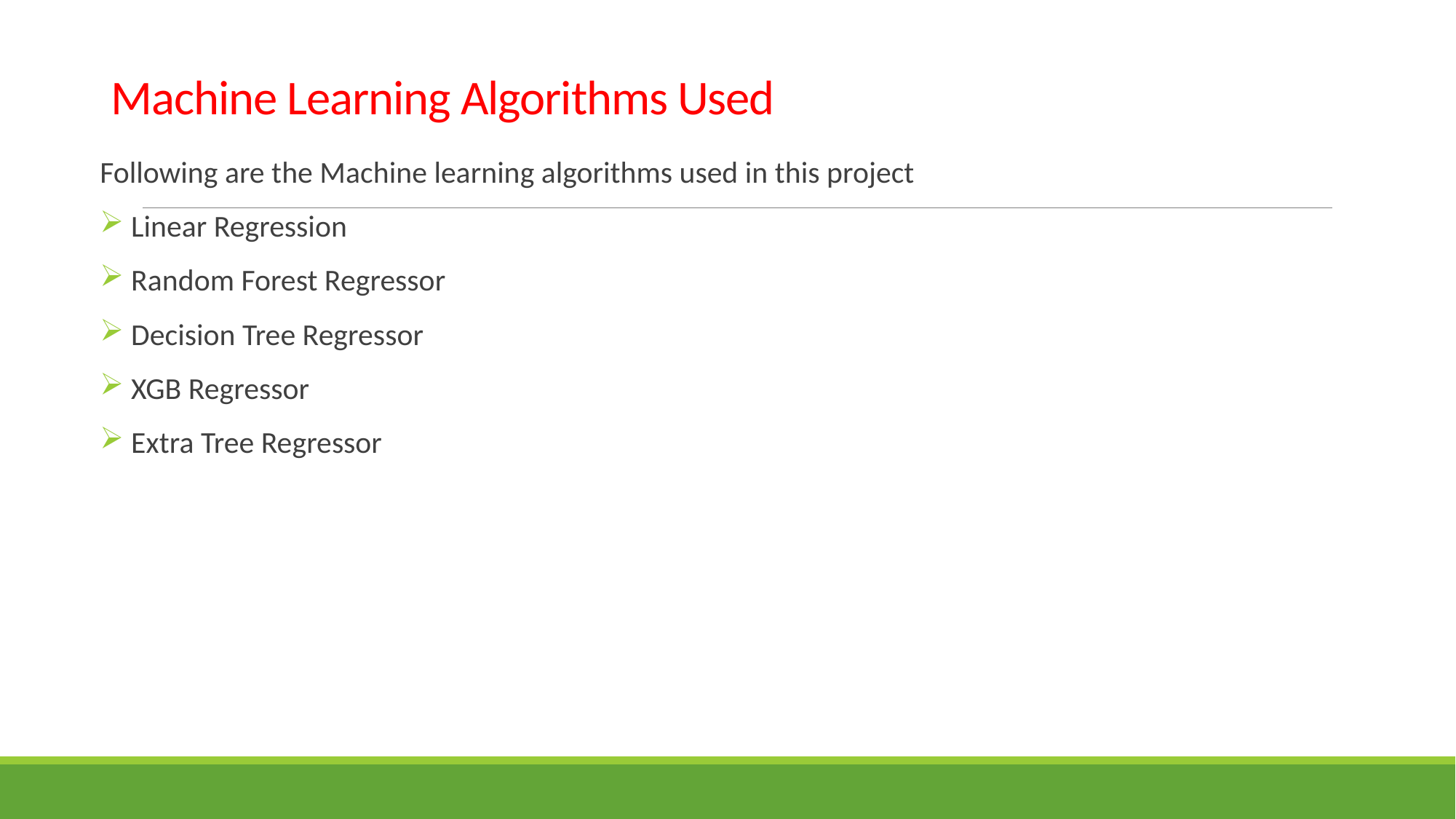

# Machine Learning Algorithms Used
Following are the Machine learning algorithms used in this project
 Linear Regression
 Random Forest Regressor
 Decision Tree Regressor
 XGB Regressor
 Extra Tree Regressor